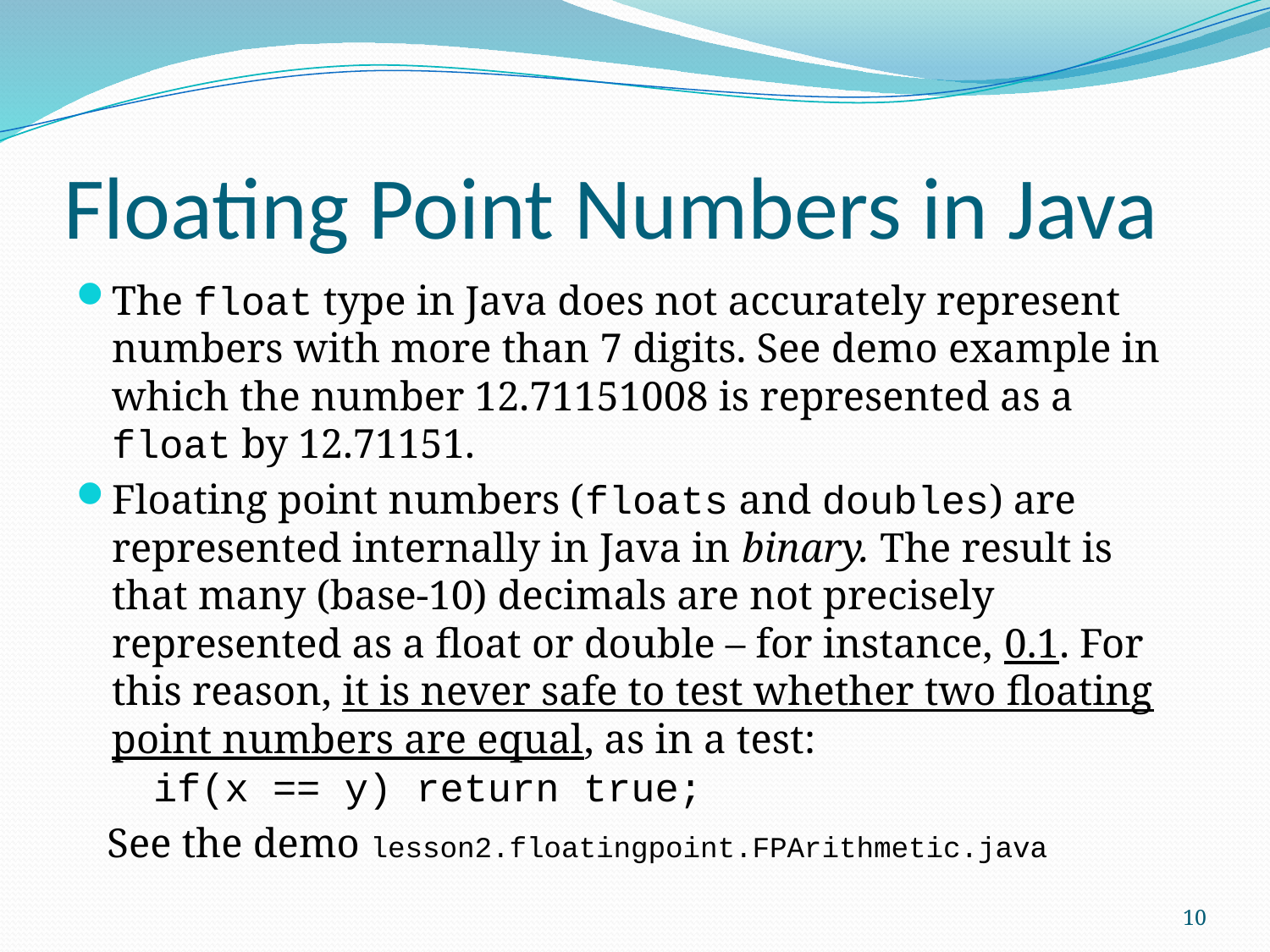

# Floating Point Numbers in Java
The float type in Java does not accurately represent numbers with more than 7 digits. See demo example in which the number 12.71151008 is represented as a float by 12.71151.
Floating point numbers (floats and doubles) are represented internally in Java in binary. The result is that many (base-10) decimals are not precisely represented as a float or double – for instance, 0.1. For this reason, it is never safe to test whether two floating point numbers are equal, as in a test:
    if(x == y) return true;
   See the demo lesson2.floatingpoint.FPArithmetic.java
10